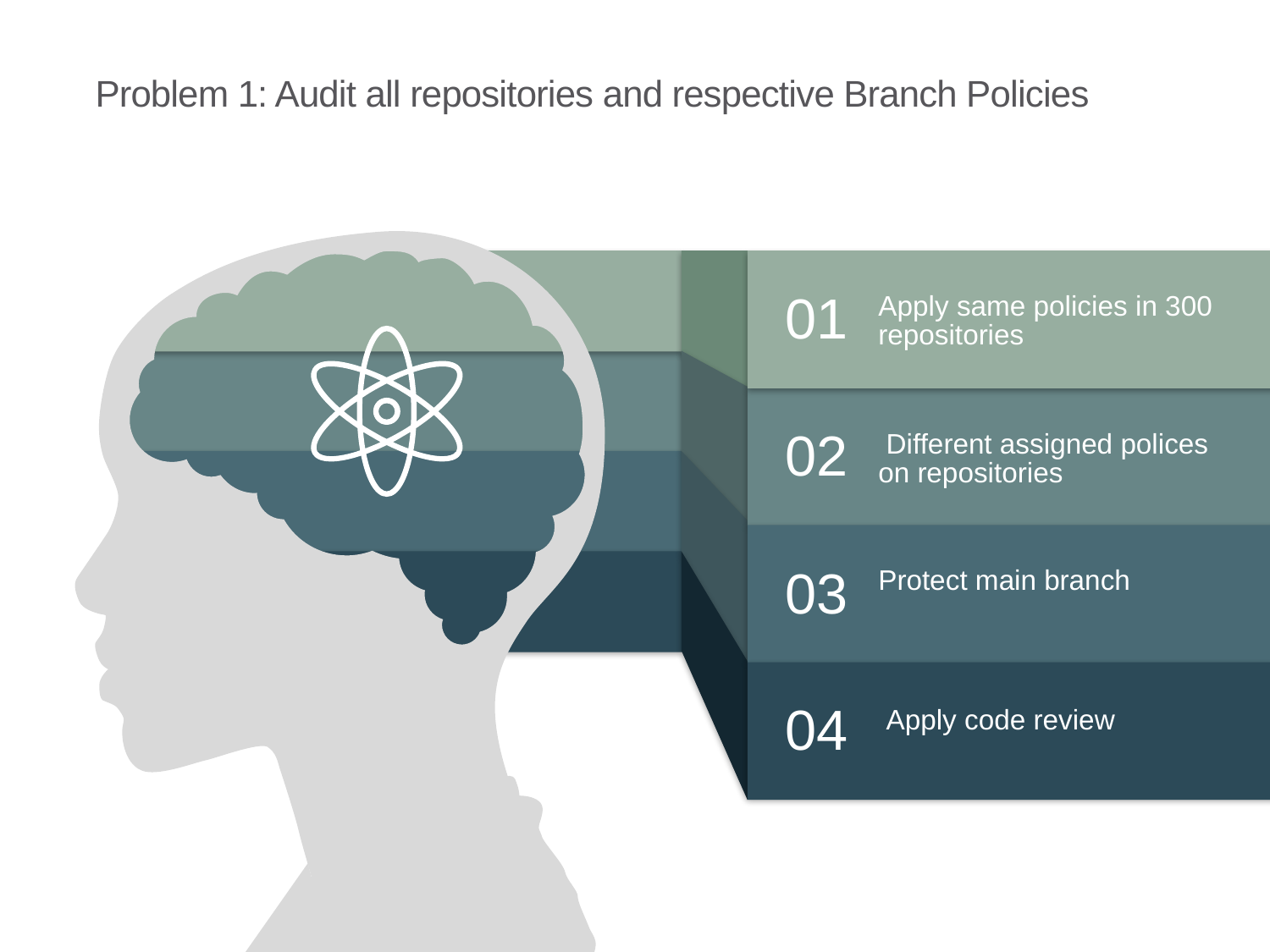

# Problem 1: Audit all repositories and respective Branch Policies

01

Apply same policies in 300 repositories

02

 Different assigned polices on repositories

03

Protect main branch

04
 Apply code review